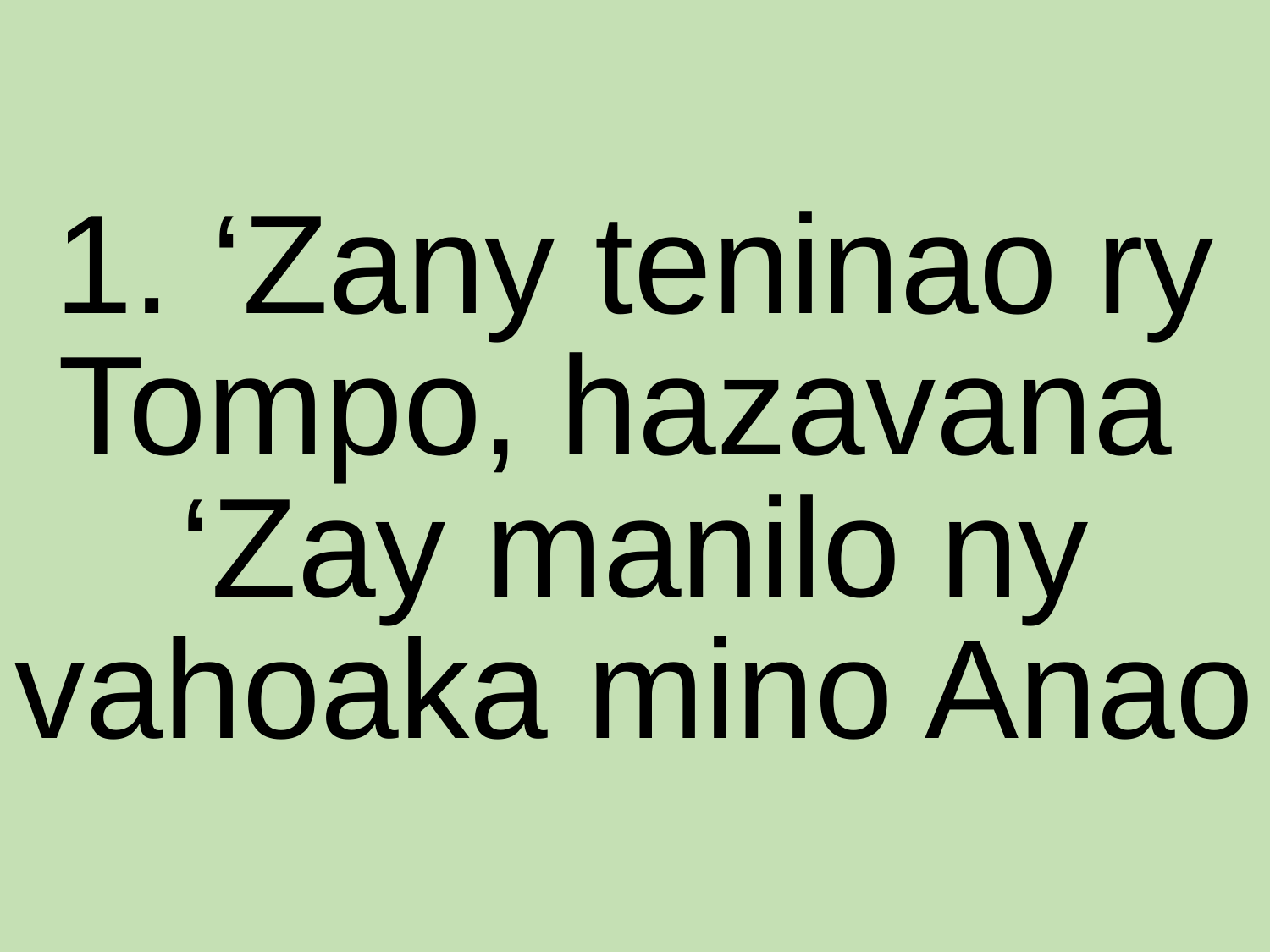

1. ‘Zany teninao ry Tompo, hazavana
‘Zay manilo ny vahoaka mino Anao